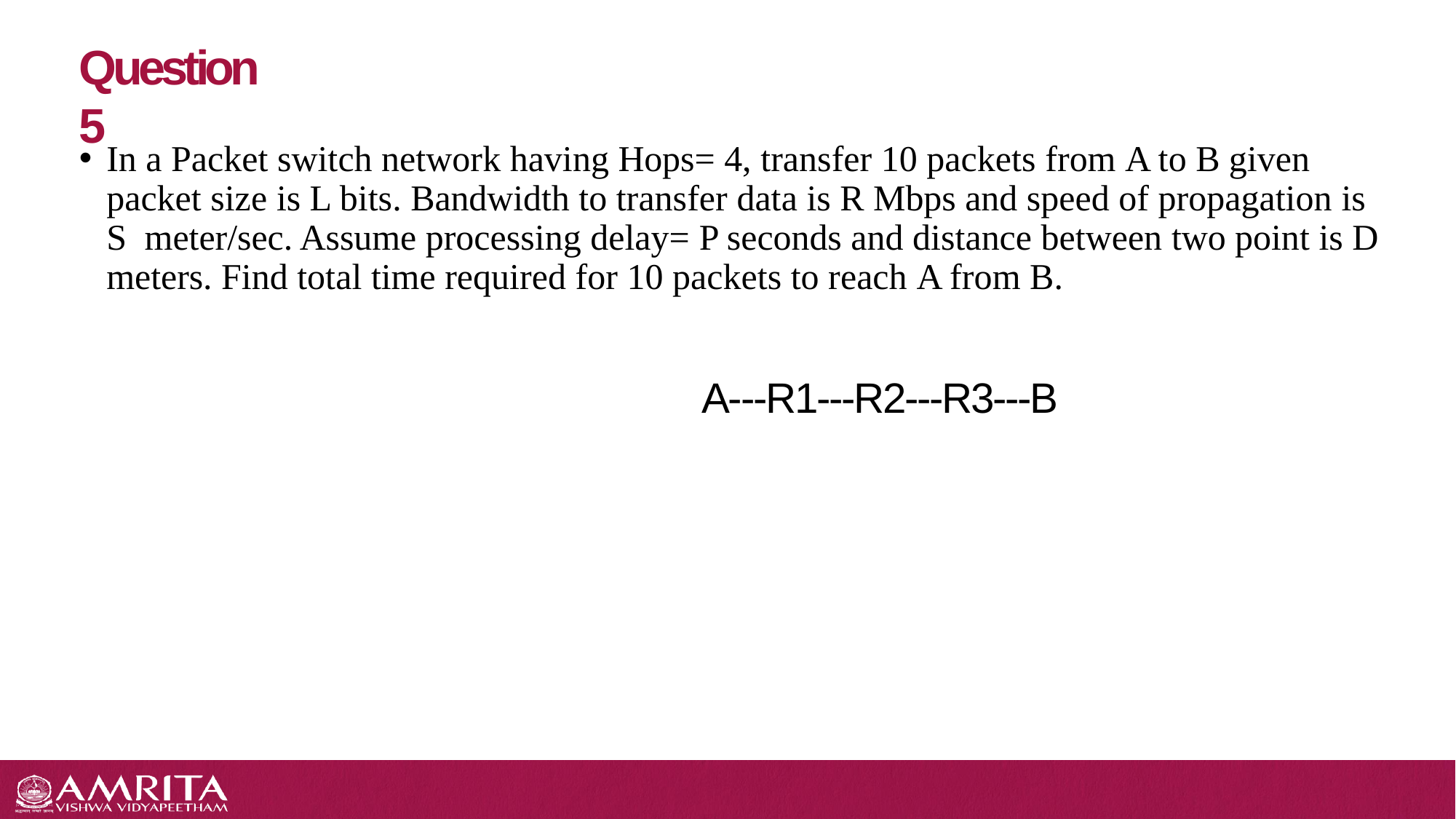

# Question 5
In a Packet switch network having Hops= 4, transfer 10 packets from A to B given  packet size is L bits. Bandwidth to transfer data is R Mbps and speed of propagation is S  meter/sec. Assume processing delay= P seconds and distance between two point is D  meters. Find total time required for 10 packets to reach A from B.

A---R1---R2---R3---B